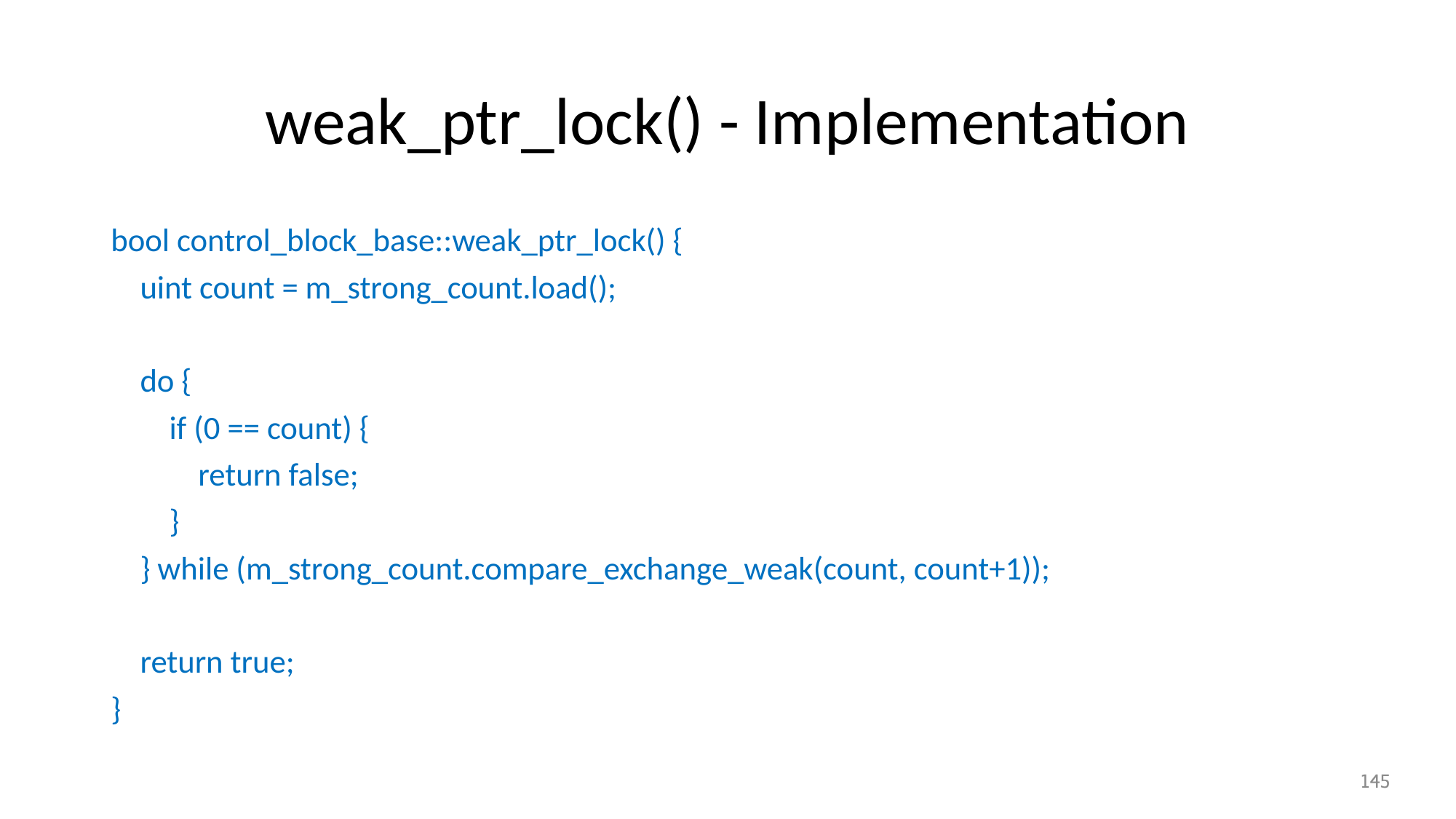

# weak_ptr_lock() - Implementation
bool control_block_base::weak_ptr_lock() {
    uint count = m_strong_count.load();

    do {
        if (0 == count) {
            return false;
        }
    } while (m_strong_count.compare_exchange_weak(count, count+1));

    return true;
}
145